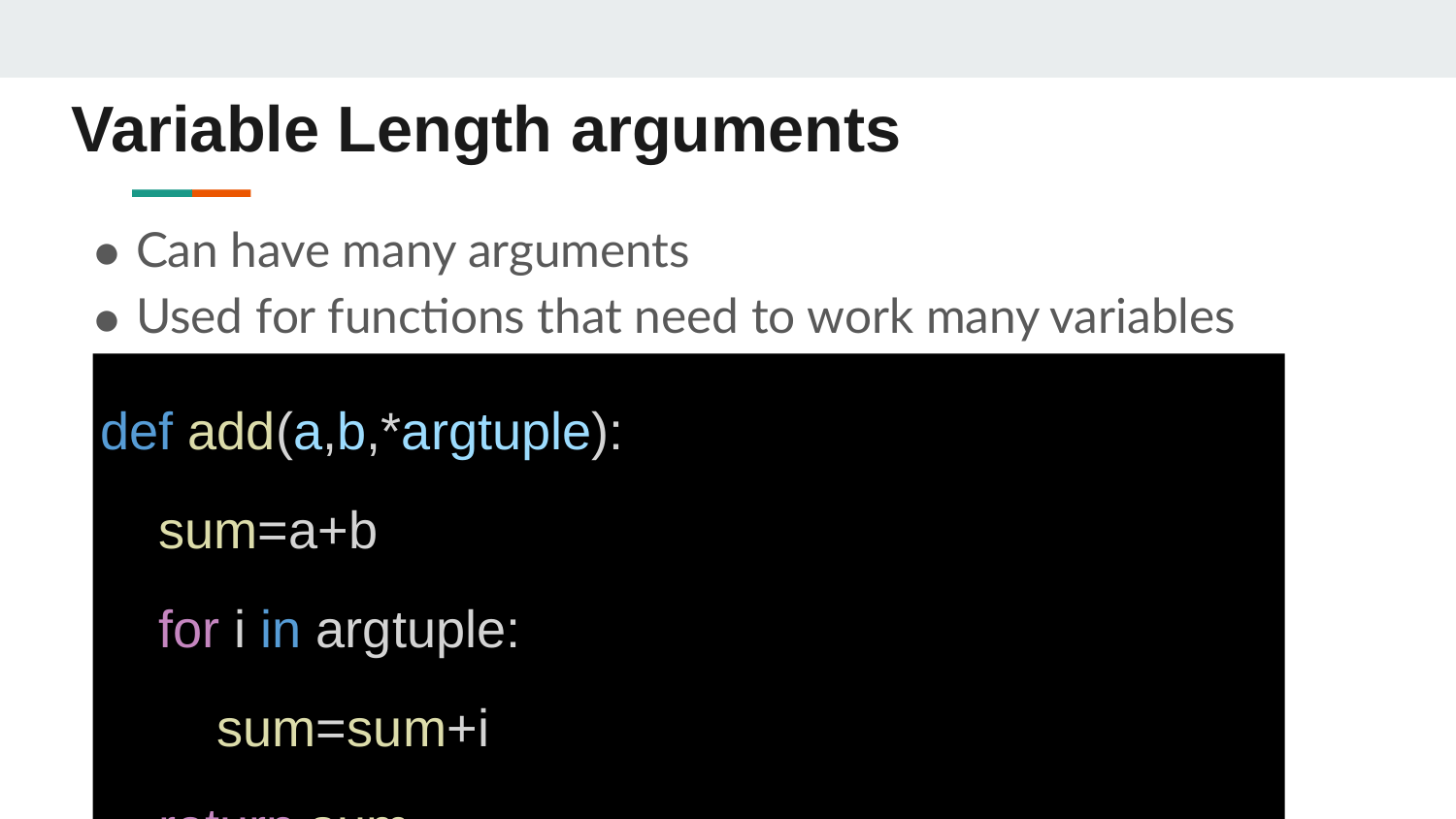

# Variable Length arguments
Can have many arguments
Used for functions that need to work many variables
def add(a,b,*argtuple):
    sum=a+b
    for i in argtuple:
        sum=sum+i
    return sum
sum=add(1,2,3,4,5,6,6)
print sum